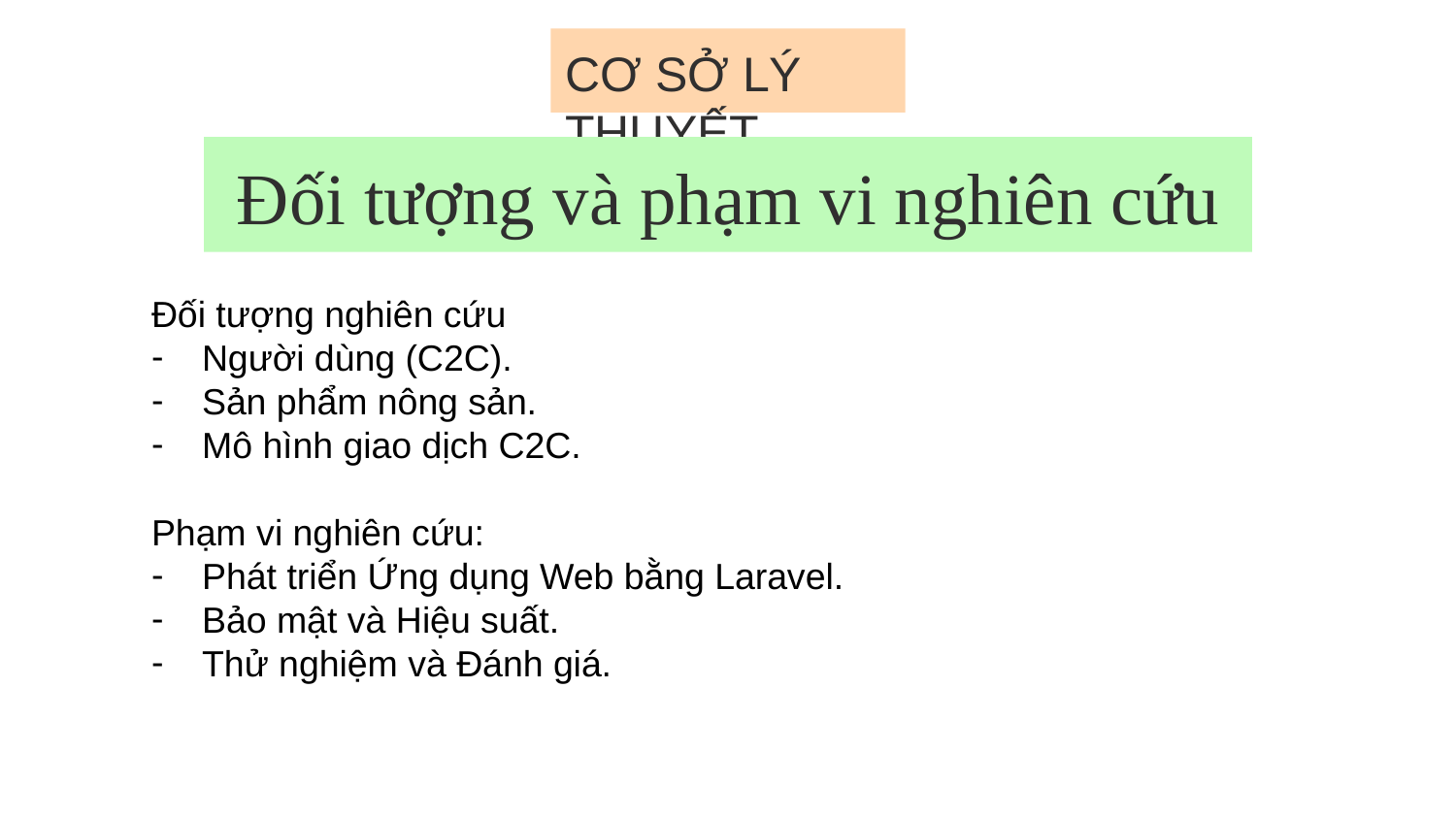

# CƠ SỞ LÝ THUYẾT
Đối tượng và phạm vi nghiên cứu
Đối tượng nghiên cứu
Người dùng (C2C).
Sản phẩm nông sản.
Mô hình giao dịch C2C.
Phạm vi nghiên cứu:
Phát triển Ứng dụng Web bằng Laravel.
Bảo mật và Hiệu suất.
Thử nghiệm và Đánh giá.